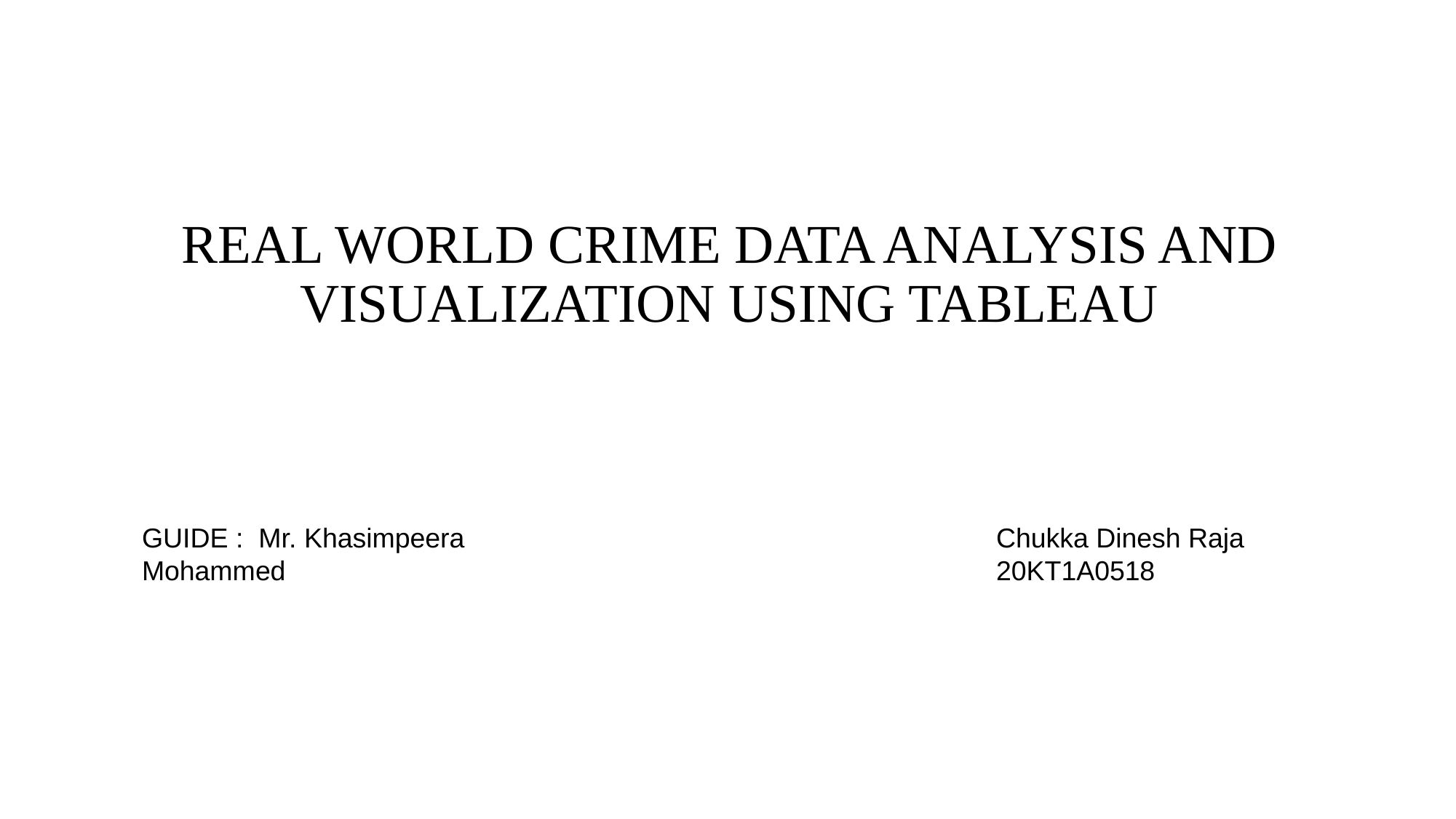

# REAL WORLD CRIME DATA ANALYSIS AND VISUALIZATION USING TABLEAU
GUIDE :  Mr. Khasimpeera Mohammed
Chukka Dinesh Raja
20KT1A0518